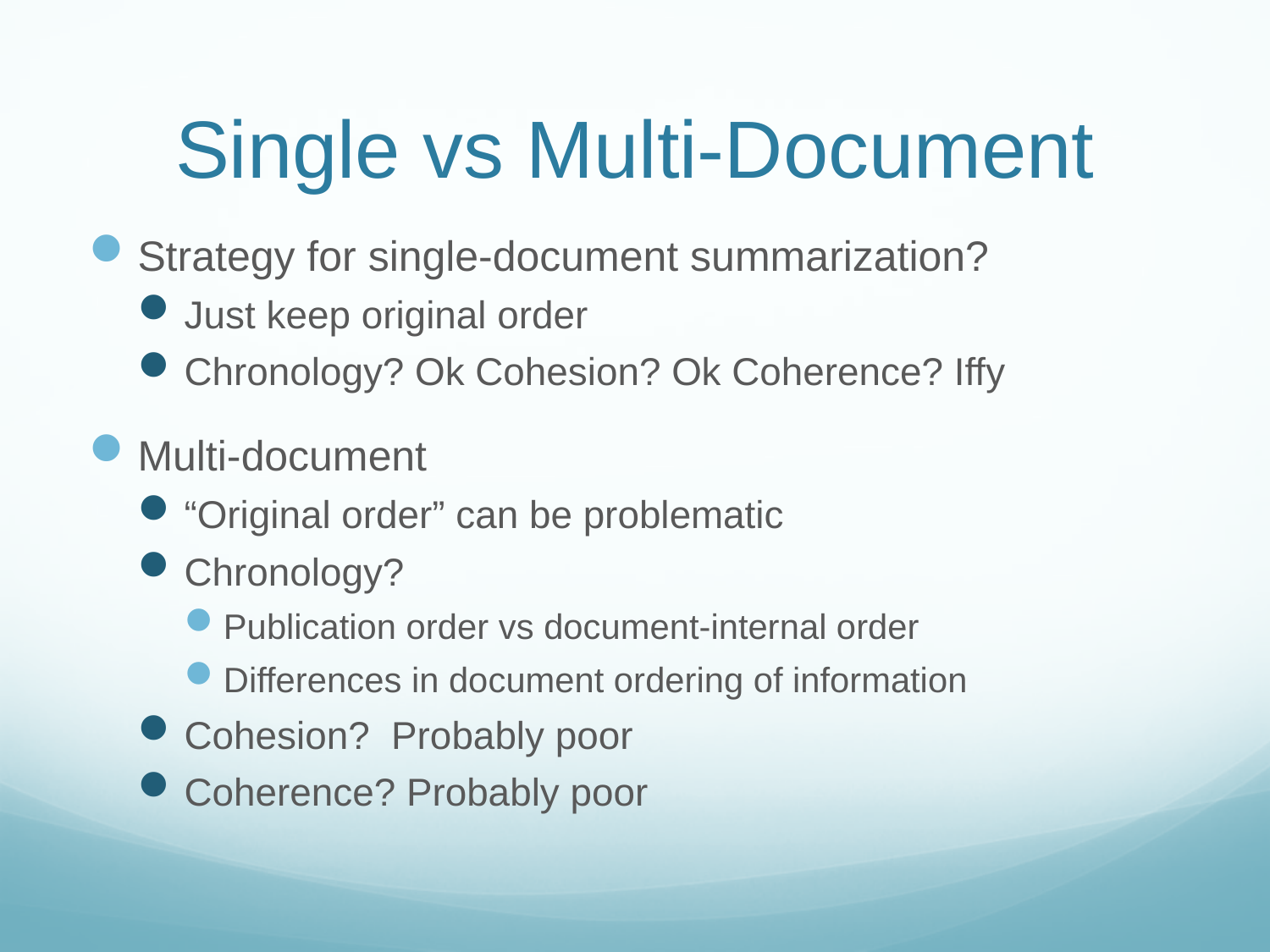

# Single vs Multi-Document
Strategy for single-document summarization?
Just keep original order
Chronology? Ok Cohesion? Ok Coherence? Iffy
Multi-document
“Original order” can be problematic
Chronology?
Publication order vs document-internal order
Differences in document ordering of information
Cohesion?  Probably poor
Coherence? Probably poor